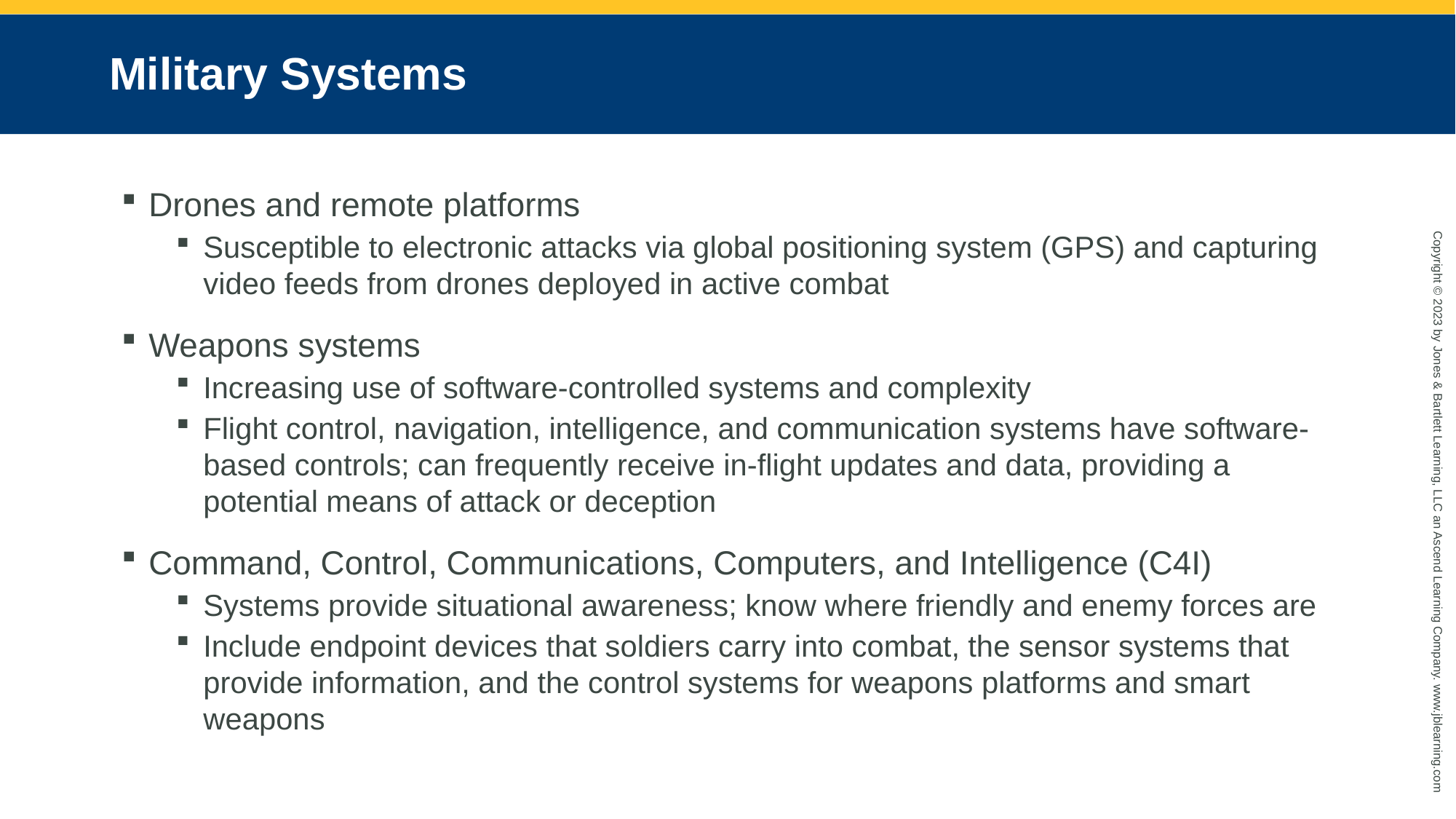

# Military Systems
Drones and remote platforms
Susceptible to electronic attacks via global positioning system (GPS) and capturing video feeds from drones deployed in active combat
Weapons systems
Increasing use of software-controlled systems and complexity
Flight control, navigation, intelligence, and communication systems have software-based controls; can frequently receive in-flight updates and data, providing a potential means of attack or deception
Command, Control, Communications, Computers, and Intelligence (C4I)
Systems provide situational awareness; know where friendly and enemy forces are
Include endpoint devices that soldiers carry into combat, the sensor systems that provide information, and the control systems for weapons platforms and smart weapons